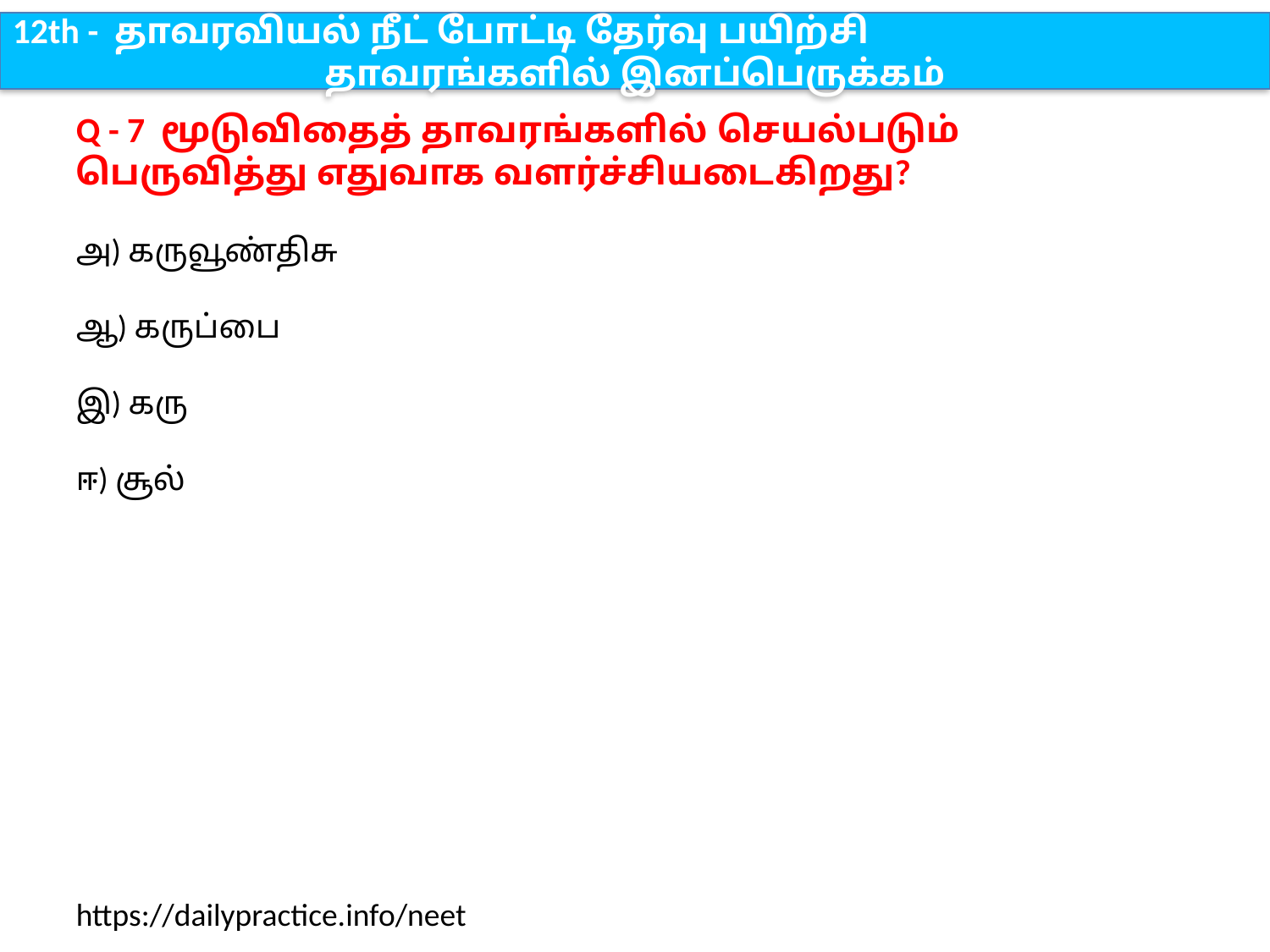

12th -  தாவரவியல் நீட் போட்டி தேர்வு பயிற்சி
தாவரங்களில் இனப்பெருக்கம்

Q - 7  மூடுவிதைத் தாவரங்களில் செயல்படும் பெருவித்து எதுவாக வளர்ச்சியடைகிறது?

அ) கருவூண்திசு

ஆ) கருப்பை

இ) கரு

ஈ) சூல்
https://dailypractice.info/neet